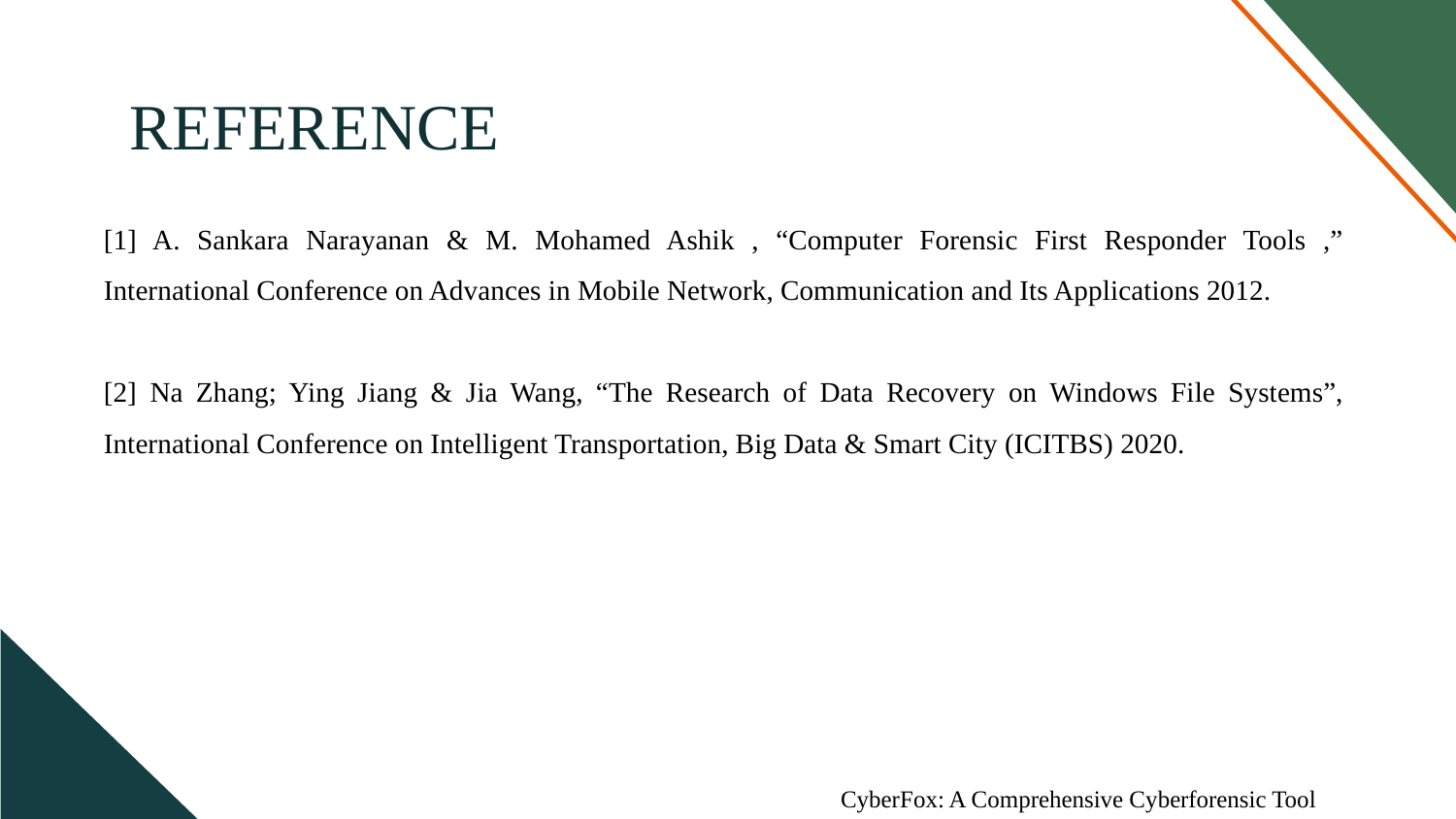

# REFERENCE
[1] A. Sankara Narayanan & M. Mohamed Ashik , “Computer Forensic First Responder Tools ,” International Conference on Advances in Mobile Network, Communication and Its Applications 2012.

[2] Na Zhang; Ying Jiang & Jia Wang, “The Research of Data Recovery on Windows File Systems”, International Conference on Intelligent Transportation, Big Data & Smart City (ICITBS) 2020.
CyberFox: A Comprehensive Cyberforensic Tool